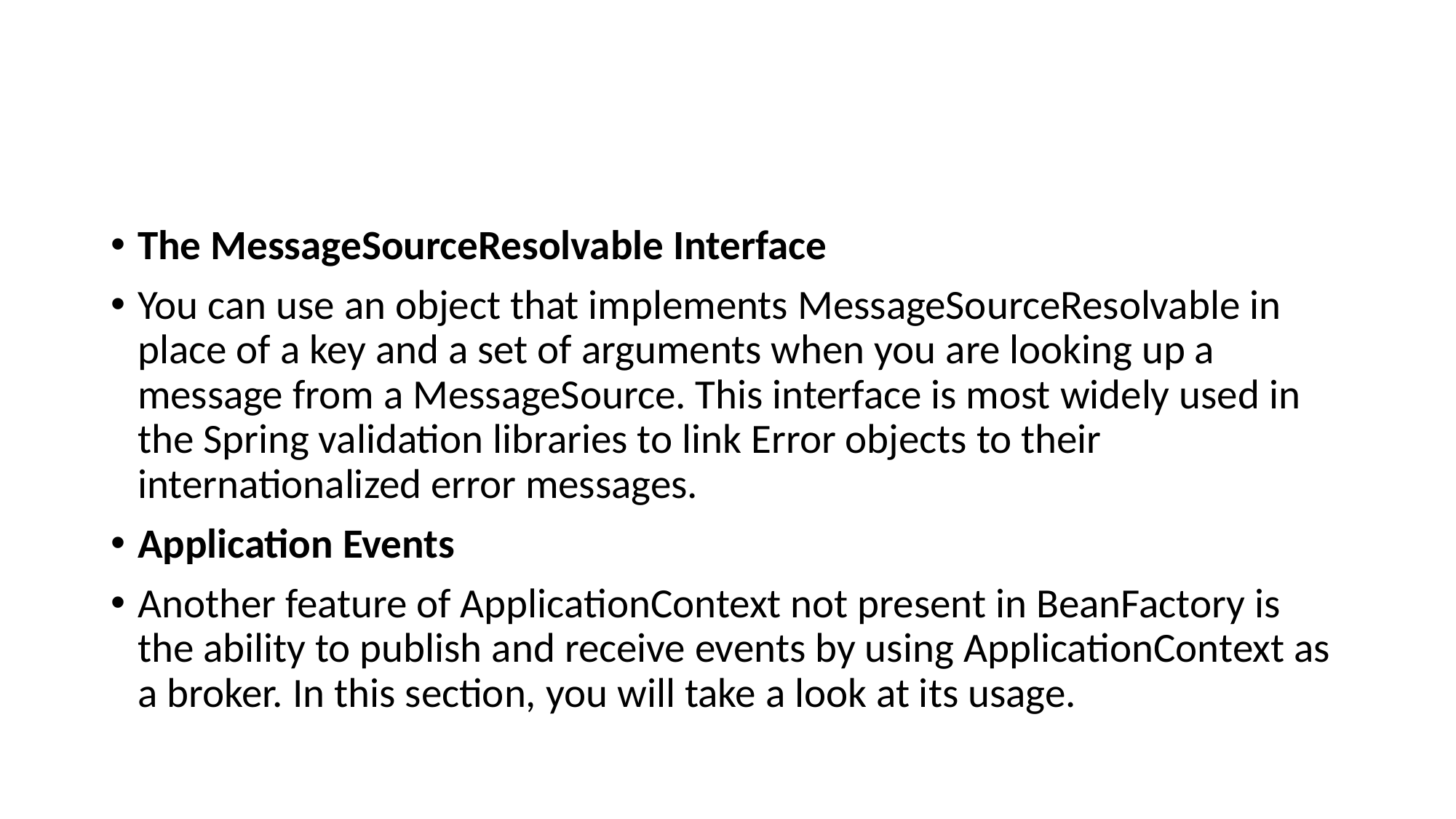

#
The MessageSourceResolvable Interface
You can use an object that implements MessageSourceResolvable in place of a key and a set of arguments when you are looking up a message from a MessageSource. This interface is most widely used in the Spring validation libraries to link Error objects to their internationalized error messages.
Application Events
Another feature of ApplicationContext not present in BeanFactory is the ability to publish and receive events by using ApplicationContext as a broker. In this section, you will take a look at its usage.